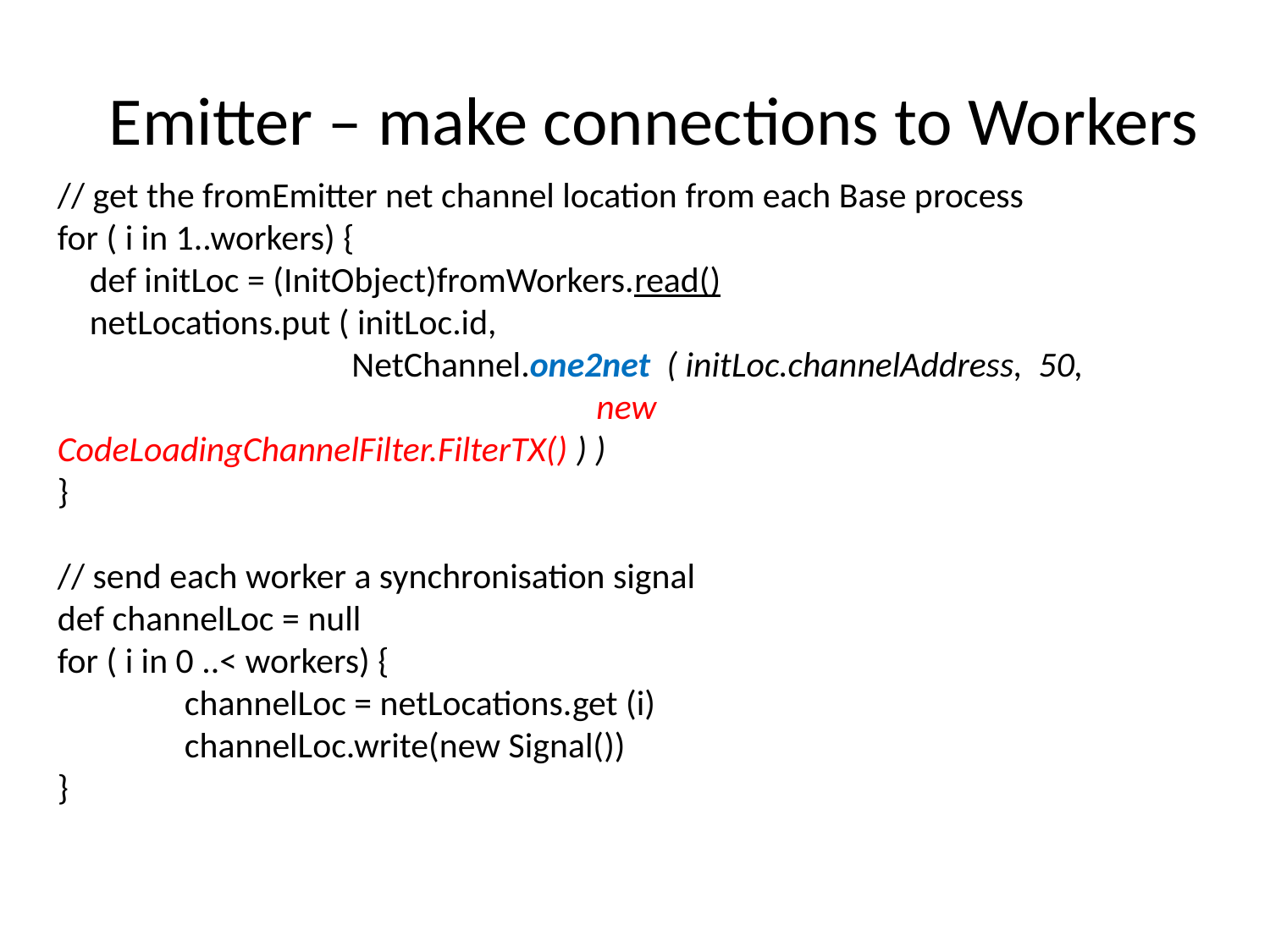

# Emitter – make connections to Workers
// get the fromEmitter net channel location from each Base process
for ( i in 1..workers) {
    def initLoc = (InitObject)fromWorkers.read()
    netLocations.put ( initLoc.id,
		     NetChannel.one2net  ( initLoc.channelAddress,  50,
                                                                   new CodeLoadingChannelFilter.FilterTX() ) )
}

// send each worker a synchronisation signal
def channelLoc = null
for ( i in 0 ..< workers) {
	channelLoc = netLocations.get (i)
	channelLoc.write(new Signal())
}